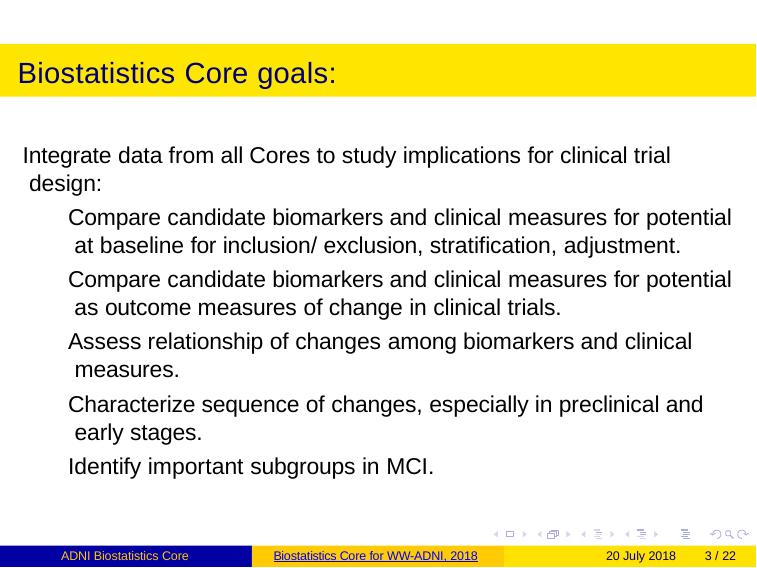

# Biostatistics Core goals:
Integrate data from all Cores to study implications for clinical trial  design:
Compare candidate biomarkers and clinical measures for potential  at baseline for inclusion/ exclusion, stratification, adjustment.
Compare candidate biomarkers and clinical measures for potential  as outcome measures of change in clinical trials.
Assess relationship of changes among biomarkers and clinical  measures.
Characterize sequence of changes, especially in preclinical and  early stages.
Identify important subgroups in MCI.

ADNI Biostatistics Core
Biostatistics Core for WW-ADNI, 2018
20 July 2018
3 / 22